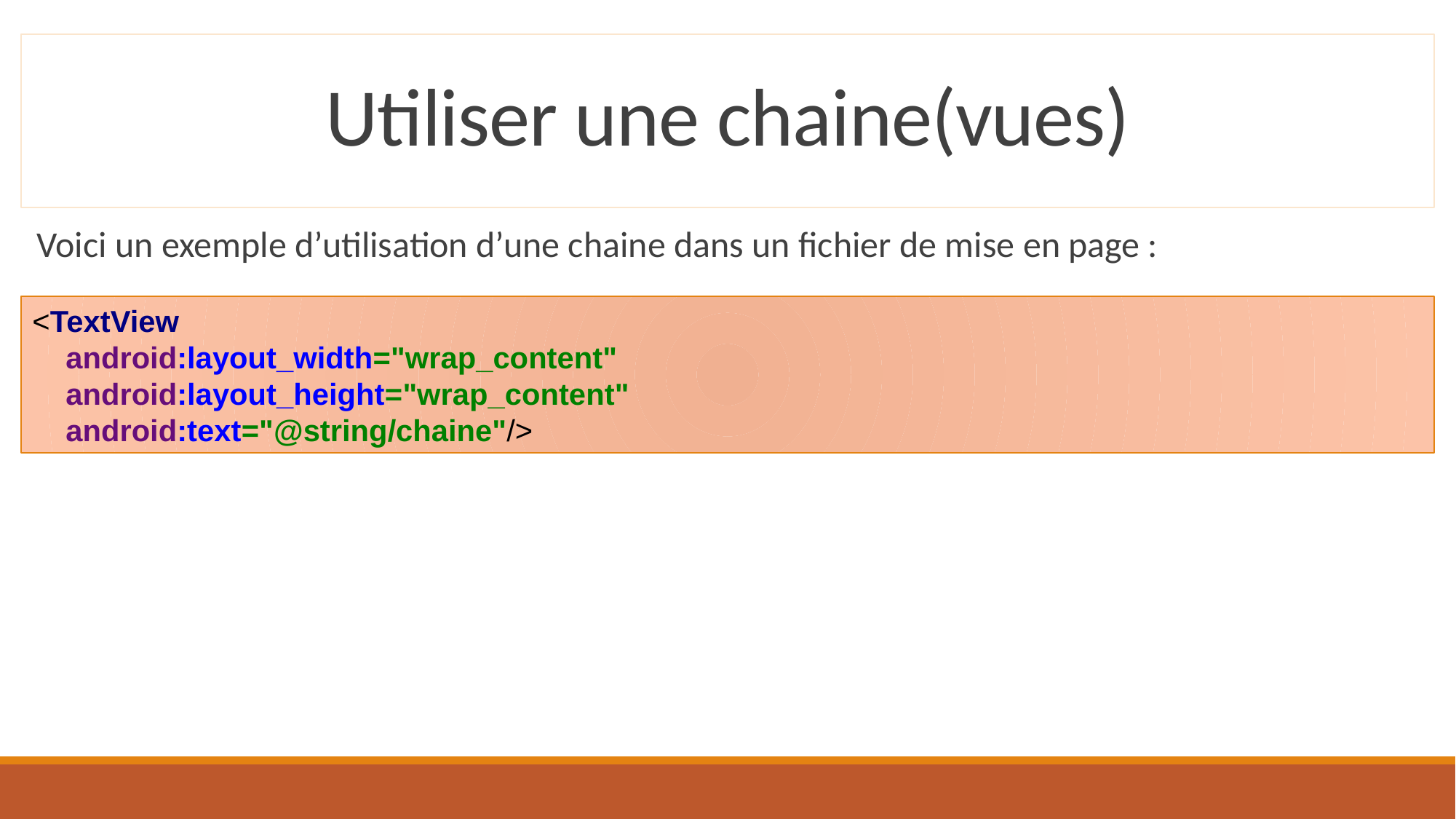

# Utiliser une chaine(vues)
Voici un exemple d’utilisation d’une chaine dans un fichier de mise en page :

<TextView
    android:layout_width="wrap_content"
    android:layout_height="wrap_content"
    android:text="@string/chaine"/>